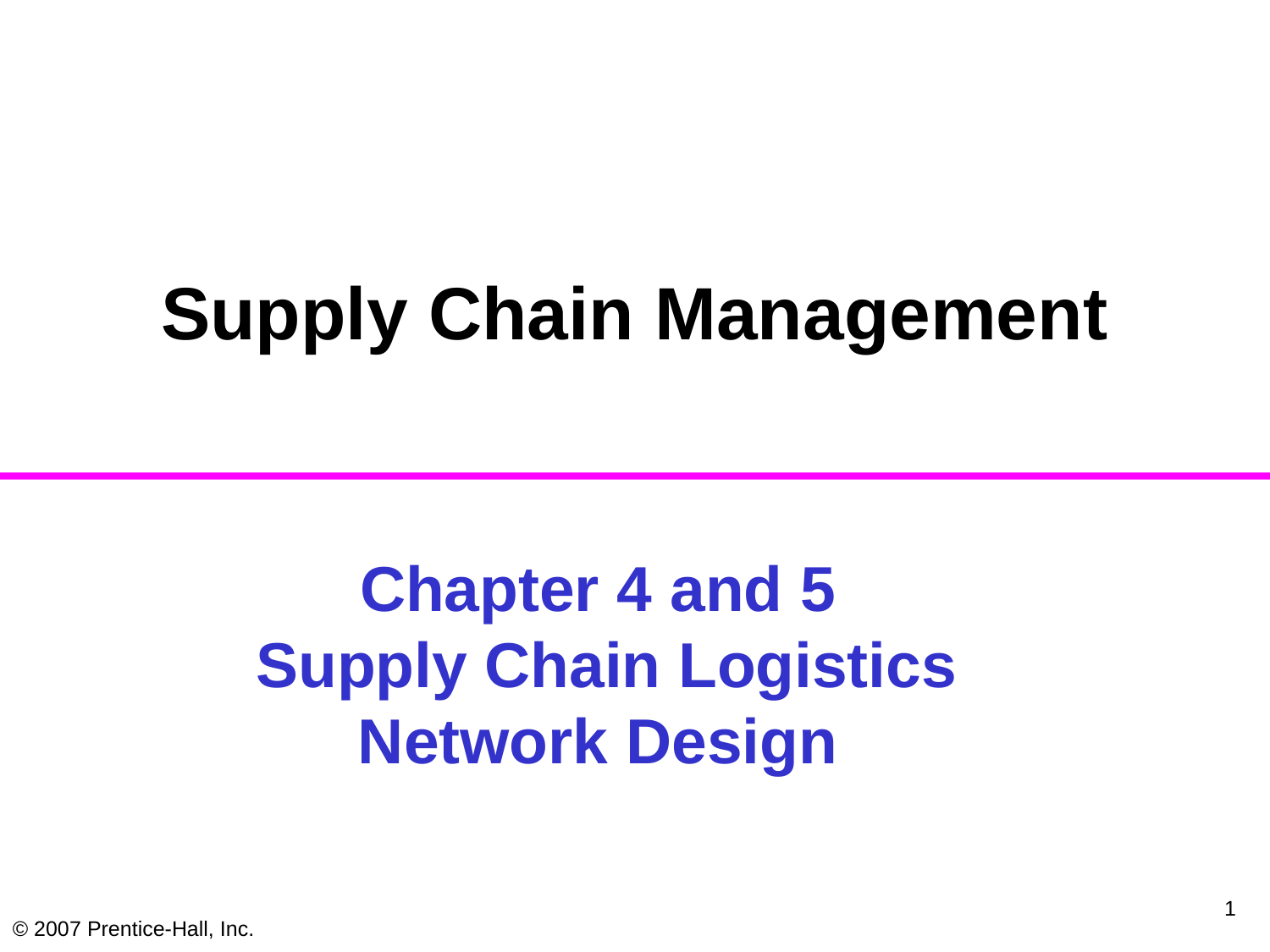

Supply Chain Management
# Chapter 4 and 5 Supply Chain Logistics Network Design
1